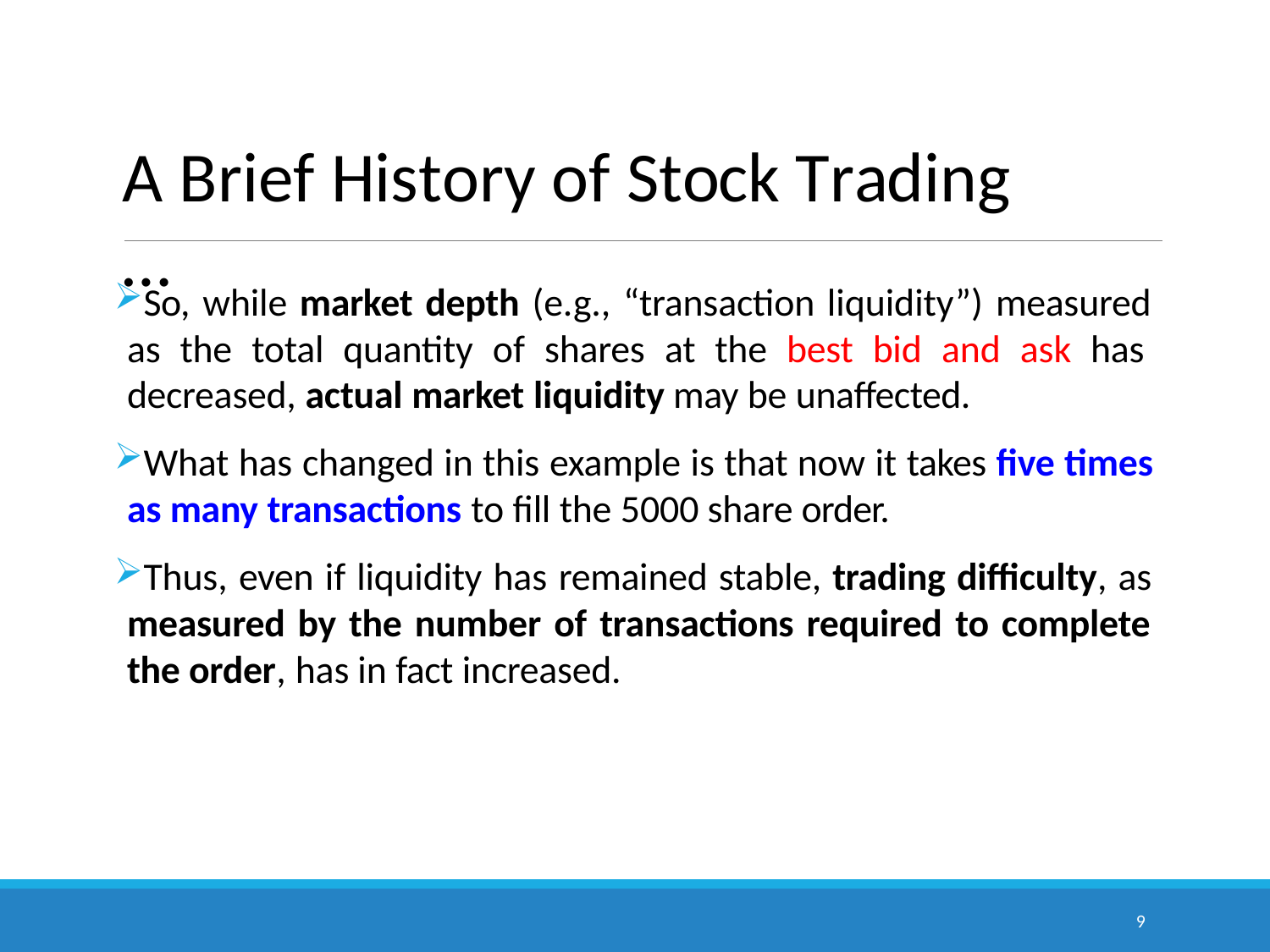

# A Brief History of Stock Trading …
So, while market depth (e.g., “transaction liquidity”) measured  as the total quantity of shares at the best bid and ask has  decreased, actual market liquidity may be unaffected.
What has changed in this example is that now it takes five times  as many transactions to fill the 5000 share order.
Thus, even if liquidity has remained stable, trading difficulty, as  measured by the number of transactions required to complete  the order, has in fact increased.
9